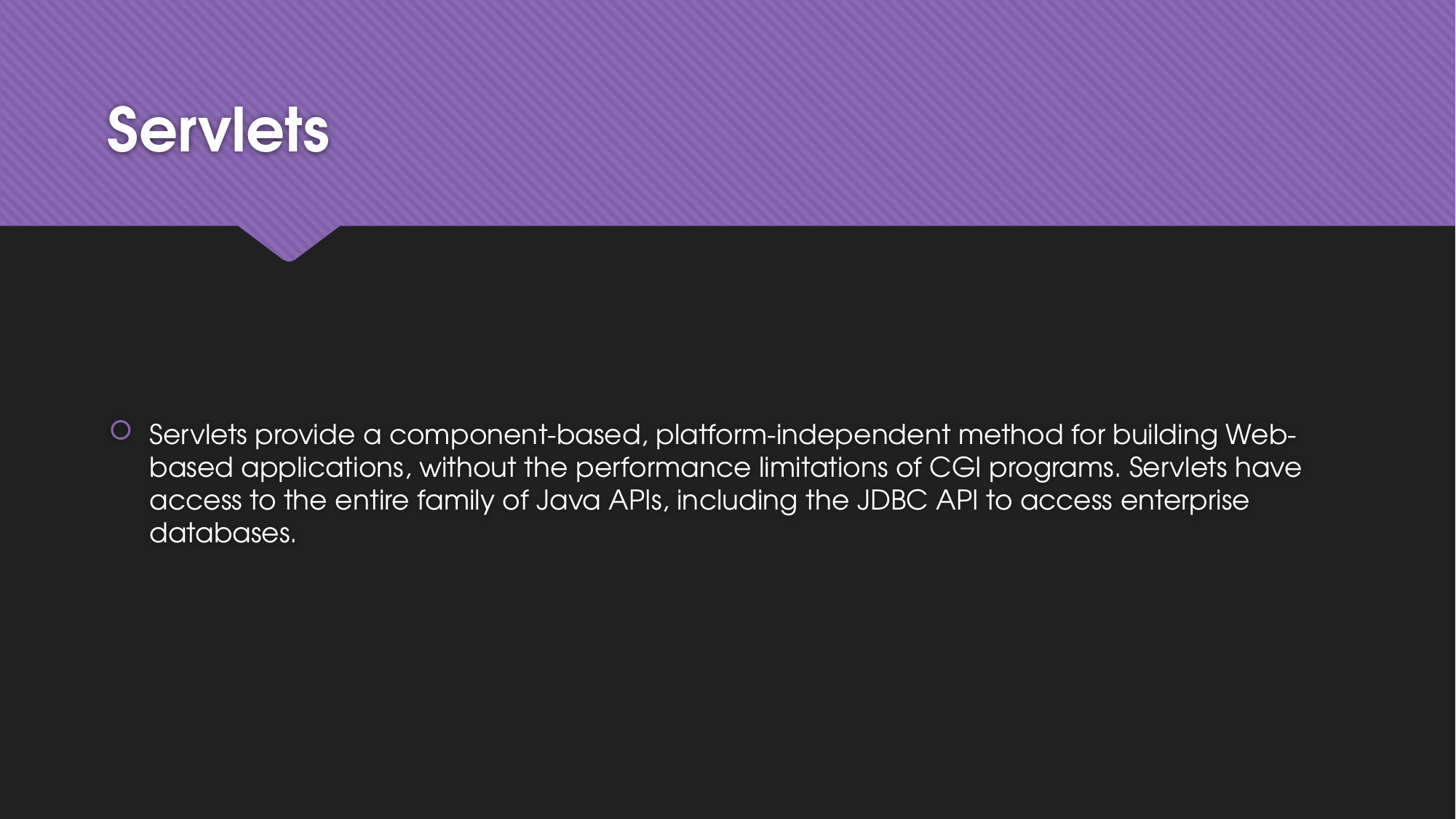

# Servlets
Servlets provide a component-based, platform-independent method for building Web-based applications, without the performance limitations of CGI programs. Servlets have access to the entire family of Java APIs, including the JDBC API to access enterprise databases.